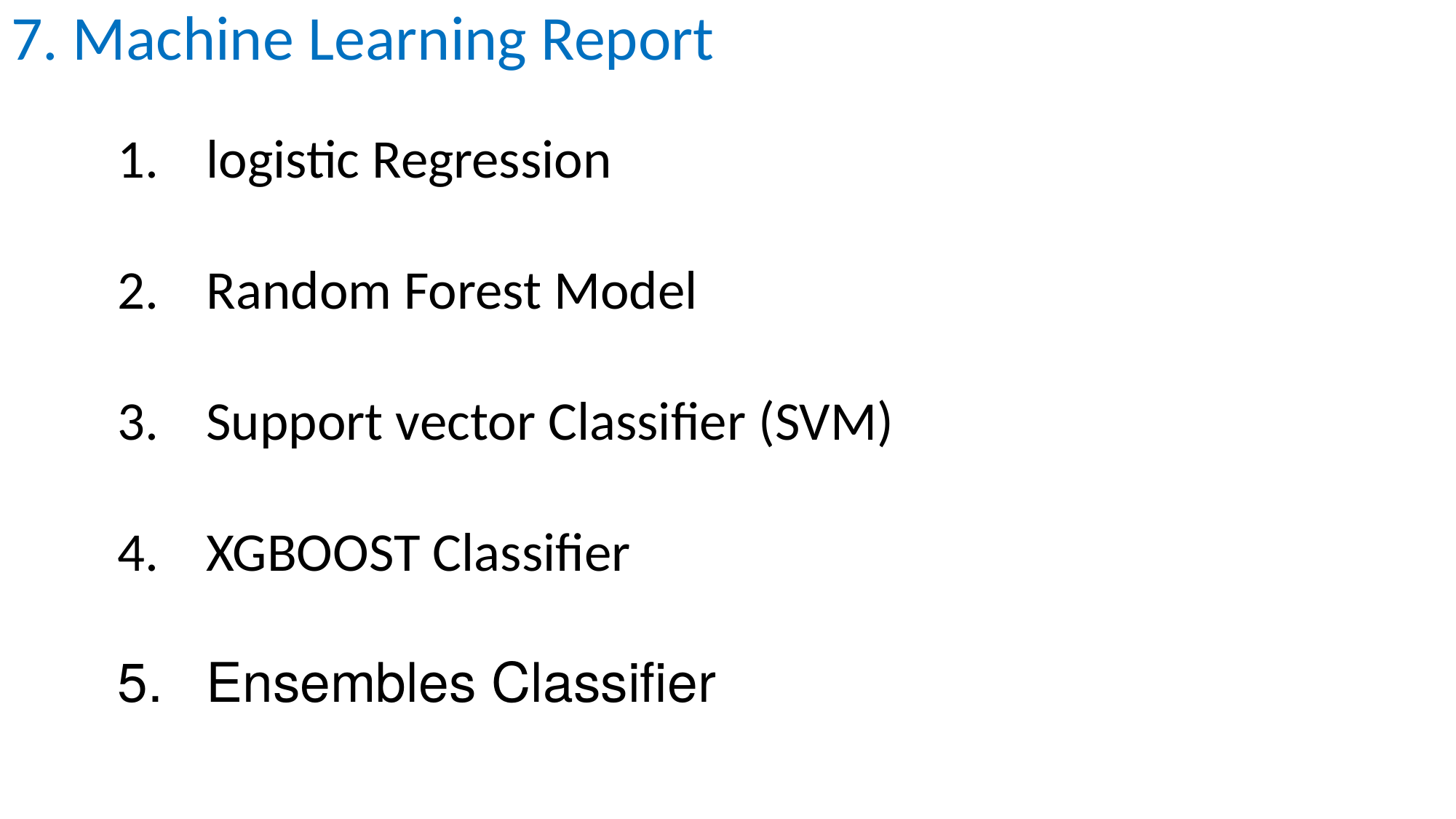

# 7. Machine Learning Report
logistic Regression

Random Forest Model

Support vector Classifier (SVM)

XGBOOST Classifier

Ensembles Classifier